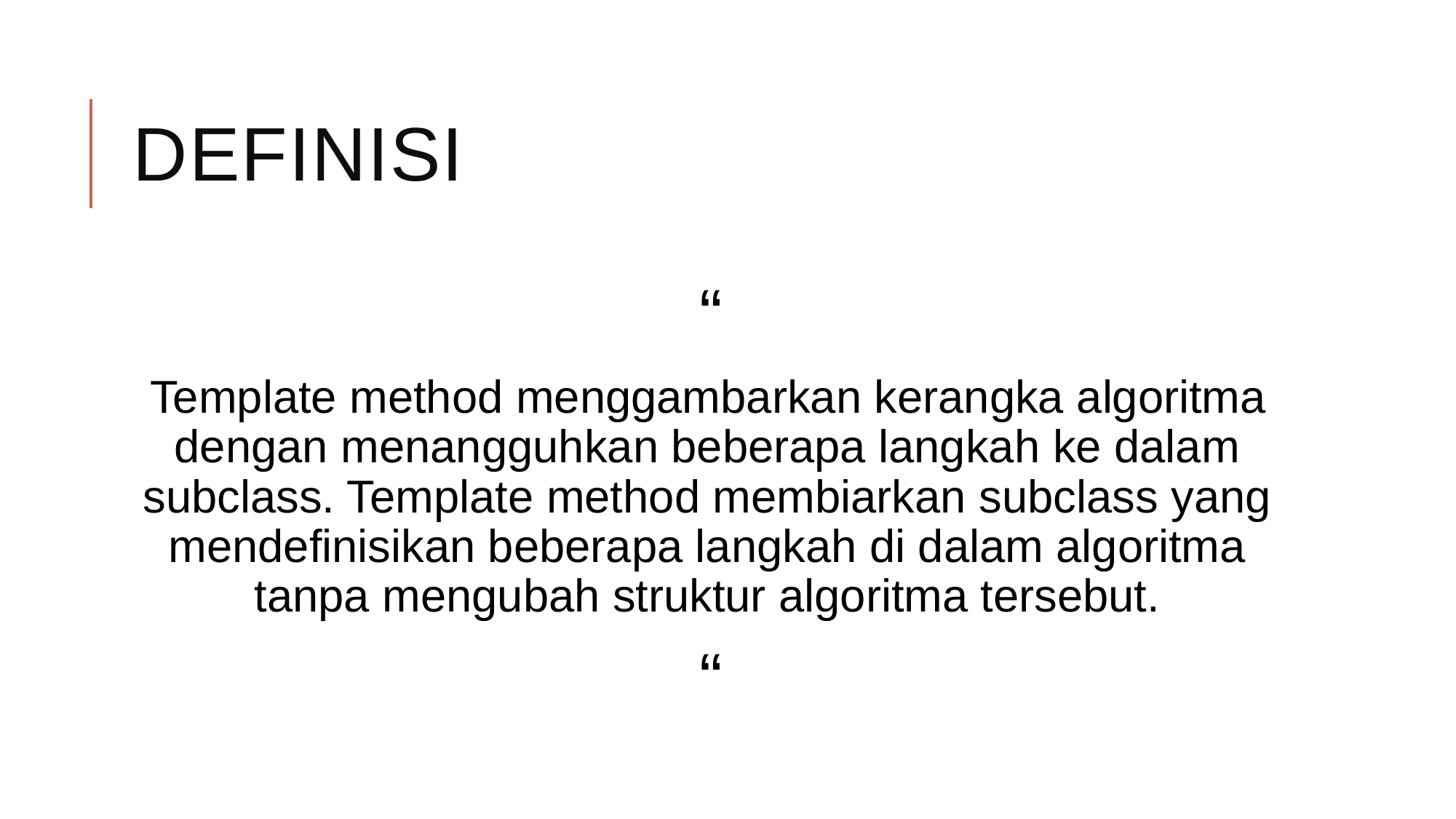

# Definisi
“
Template method menggambarkan kerangka algoritma dengan menangguhkan beberapa langkah ke dalam subclass. Template method membiarkan subclass yang mendefinisikan beberapa langkah di dalam algoritma tanpa mengubah struktur algoritma tersebut.
“